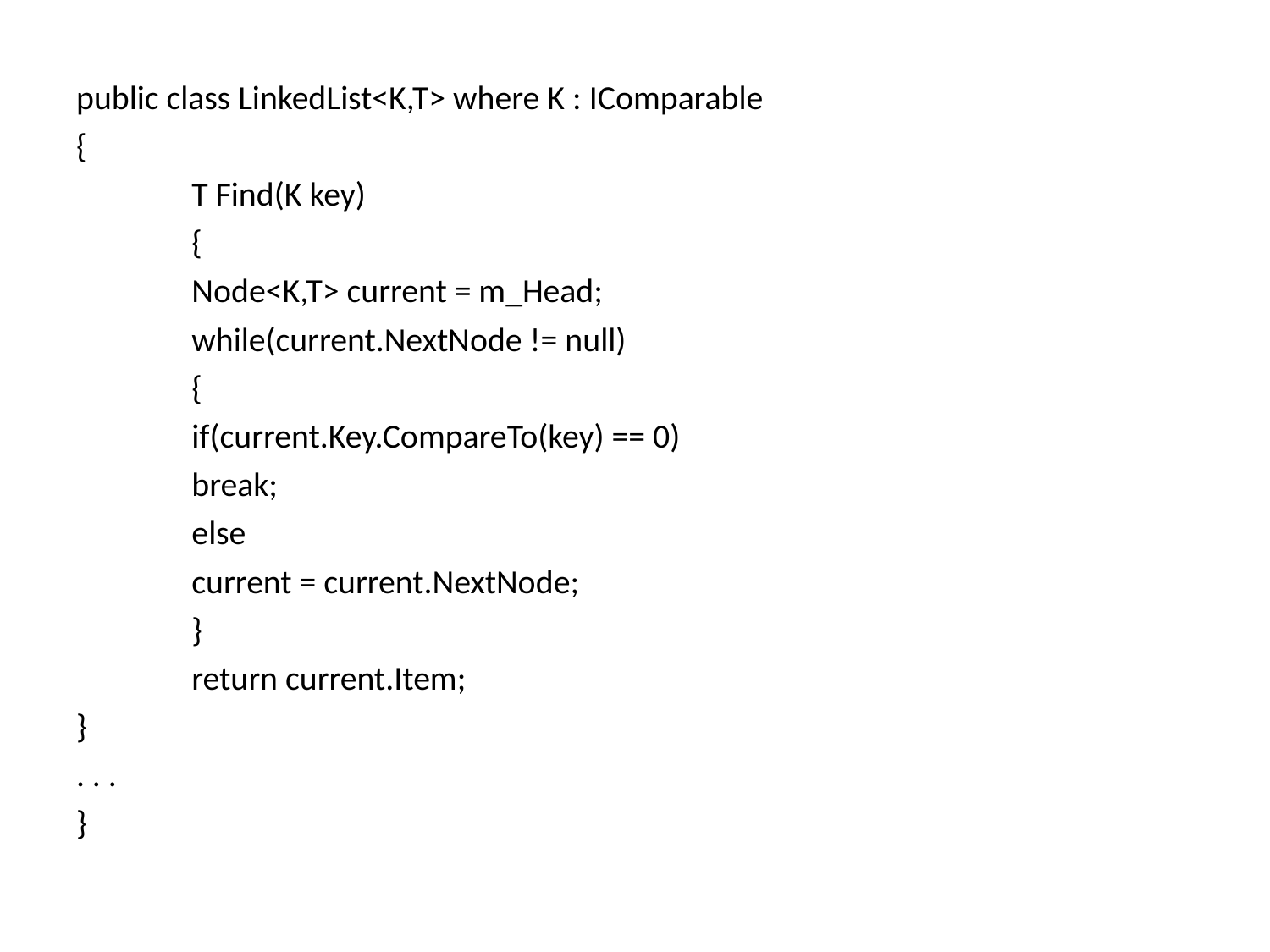

public class LinkedList<K,T> where K : IComparable
{
	T Find(K key)
	{
	Node<K,T> current = m_Head;
	while(current.NextNode != null)
	{
		if(current.Key.CompareTo(key) == 0)
			break;
		else
			current = current.NextNode;
	}
	return current.Item;
}
. . .
}